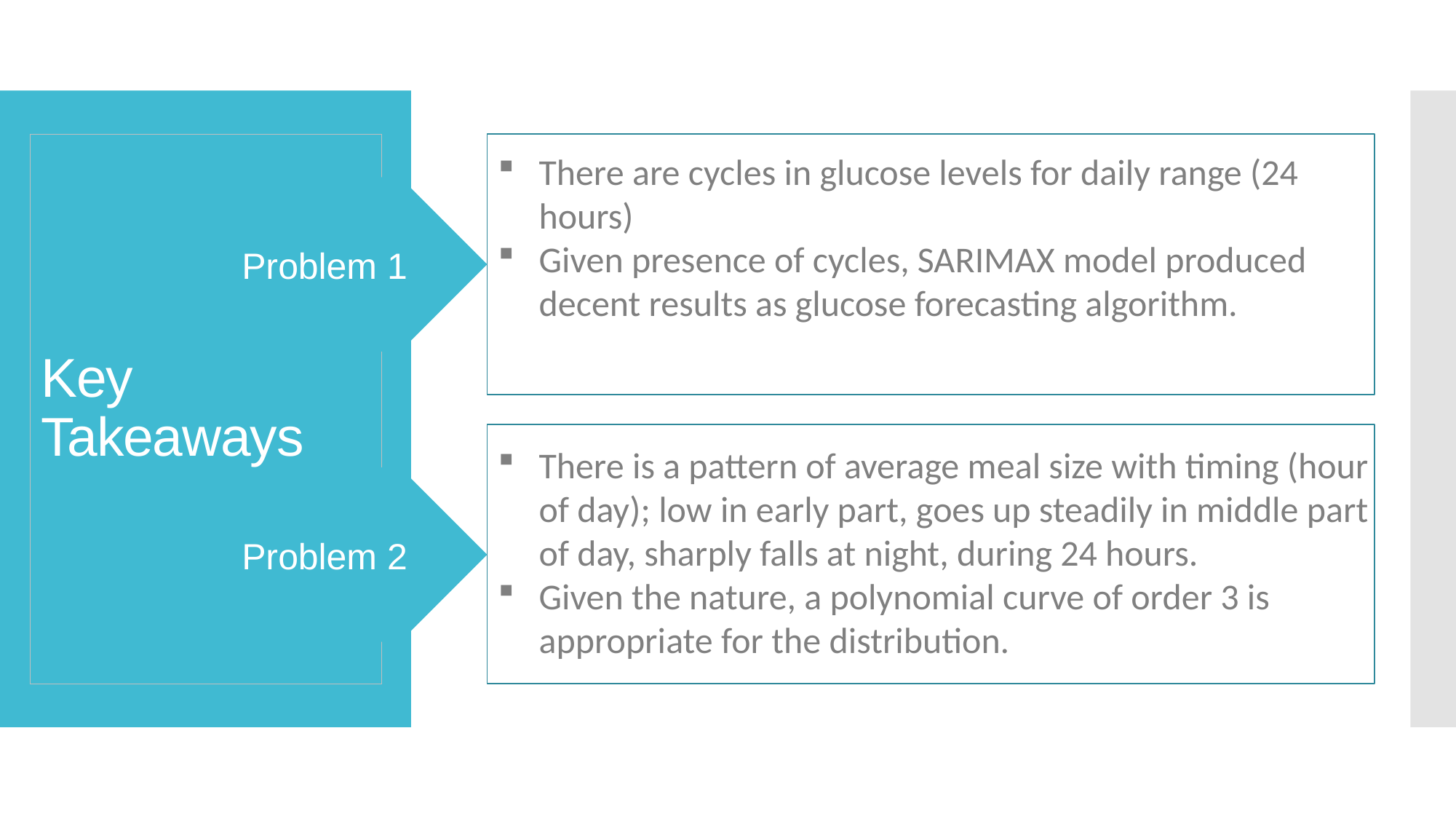

# Key Takeaways

There are cycles in glucose levels for daily range (24 hours)
Given presence of cycles, SARIMAX model produced decent results as glucose forecasting algorithm.
Problem 1

There is a pattern of average meal size with timing (hour of day); low in early part, goes up steadily in middle part of day, sharply falls at night, during 24 hours.
Given the nature, a polynomial curve of order 3 is appropriate for the distribution.
Problem 2